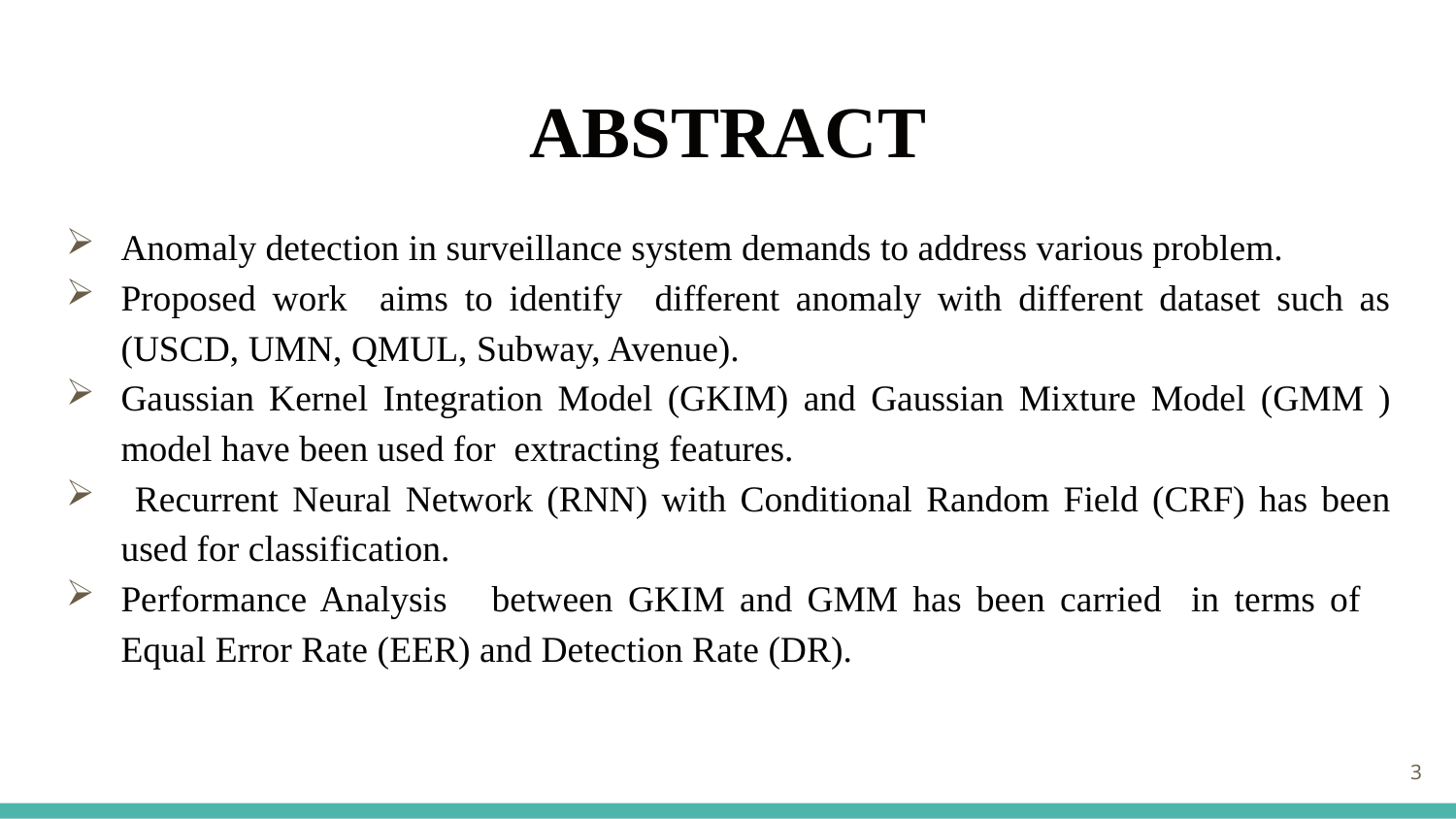

# ABSTRACT
Anomaly detection in surveillance system demands to address various problem.
Proposed work  aims to identify  different anomaly with different dataset such as (USCD, UMN, QMUL, Subway, Avenue).
Gaussian Kernel Integration Model (GKIM) and Gaussian Mixture Model (GMM ) model have been used for  extracting features.
 Recurrent Neural Network (RNN) with Conditional Random Field (CRF) has been used for classification.
Performance Analysis   between GKIM and GMM has been carried  in terms of   Equal Error Rate (EER) and Detection Rate (DR).
3